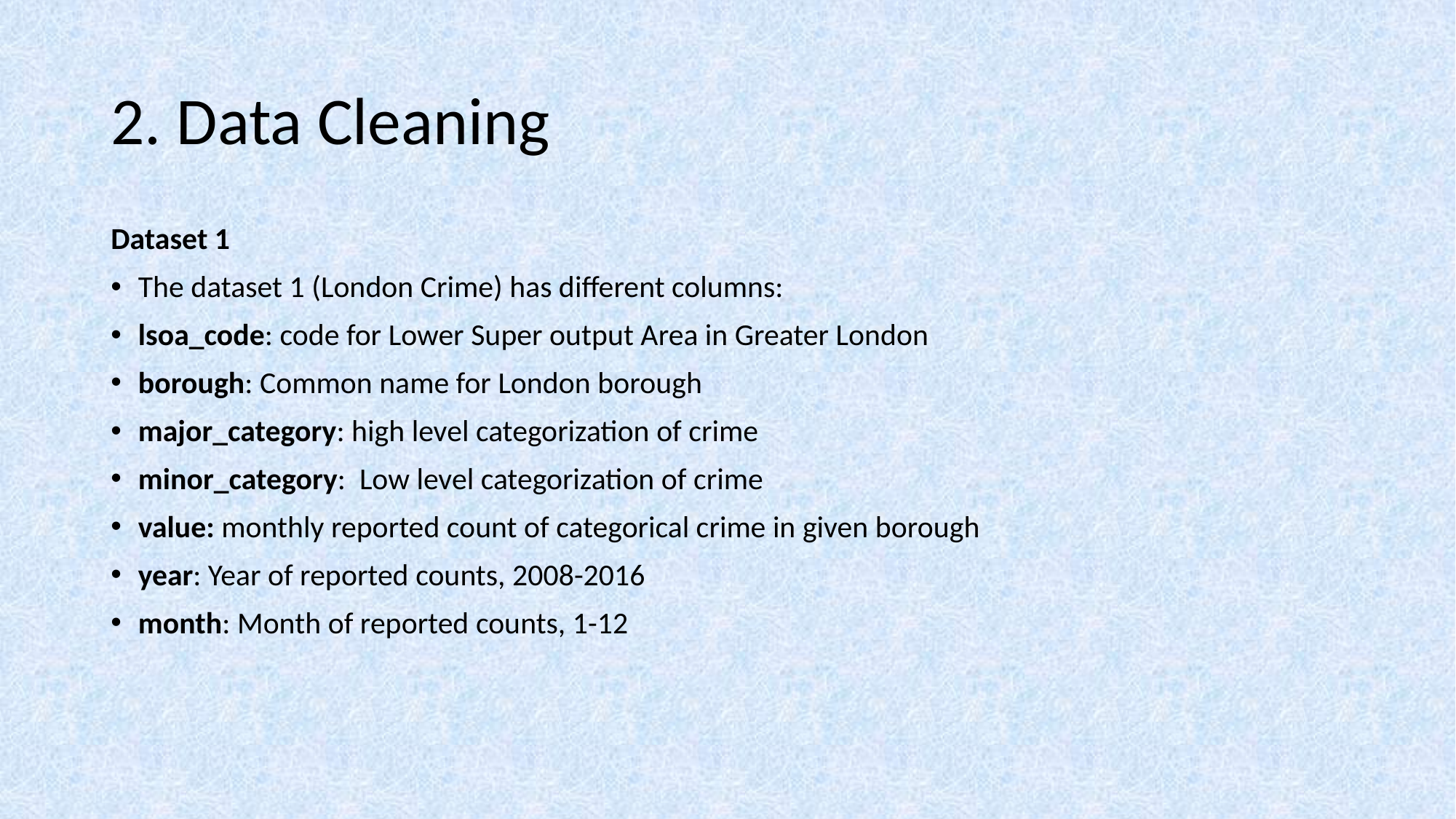

# 2. Data Cleaning
Dataset 1
The dataset 1 (London Crime) has different columns:
lsoa_code: code for Lower Super output Area in Greater London
borough: Common name for London borough
major_category: high level categorization of crime
minor_category:  Low level categorization of crime
value: monthly reported count of categorical crime in given borough
year: Year of reported counts, 2008-2016
month: Month of reported counts, 1-12